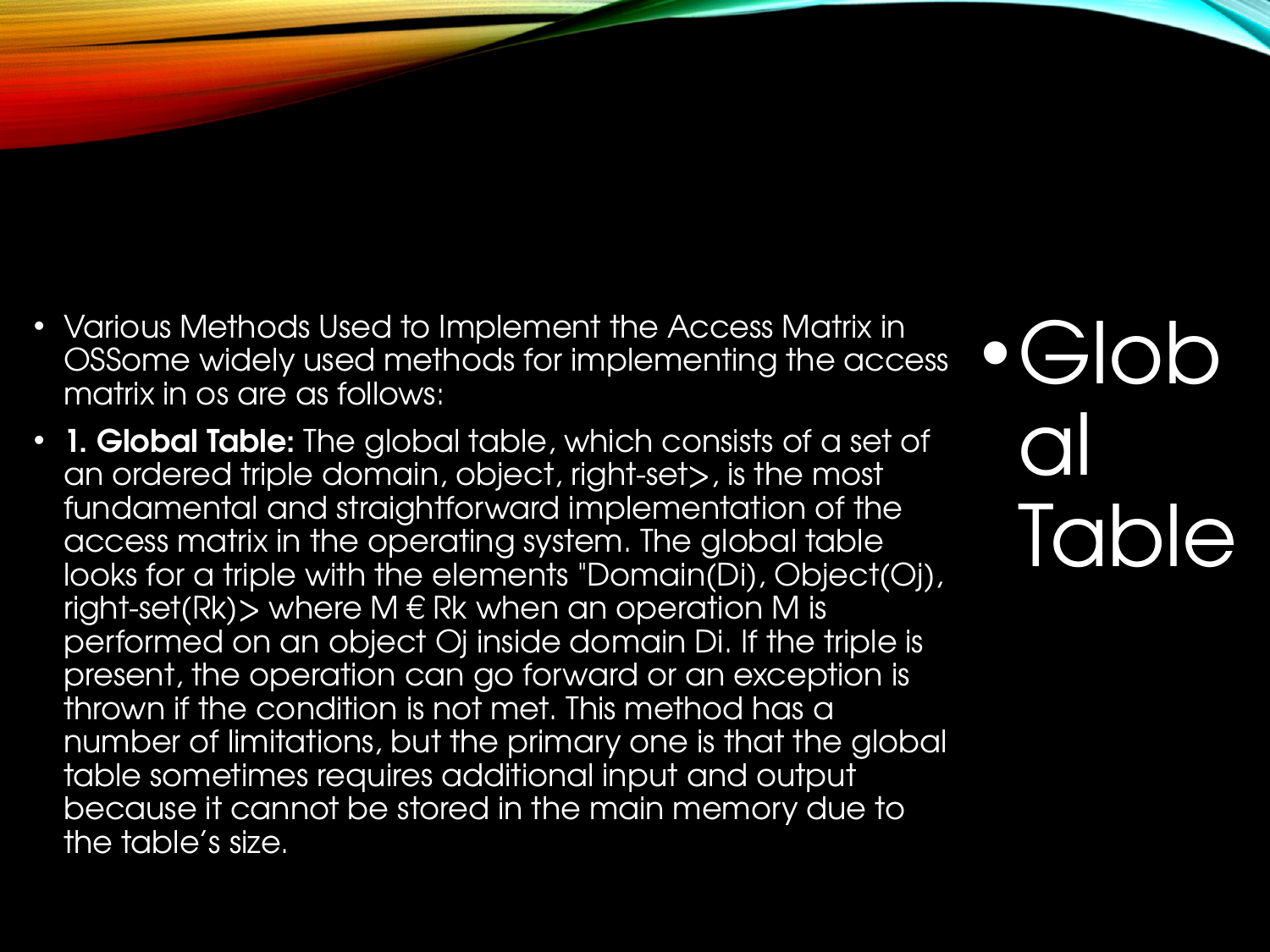

Various Methods Used to Implement the Access Matrix in OSSome widely used methods for implementing the access matrix in os are as follows:
1. Global Table: The global table, which consists of a set of an ordered triple domain, object, right-set>, is the most fundamental and straightforward implementation of the access matrix in the operating system. The global table looks for a triple with the elements "Domain(Di), Object(Oj), right-set(Rk)> where M € Rk when an operation M is performed on an object Oj inside domain Di. If the triple is present, the operation can go forward or an exception is thrown if the condition is not met. This method has a number of limitations, but the primary one is that the global table sometimes requires additional input and output because it cannot be stored in the main memory due to the table’s size.
Global Table